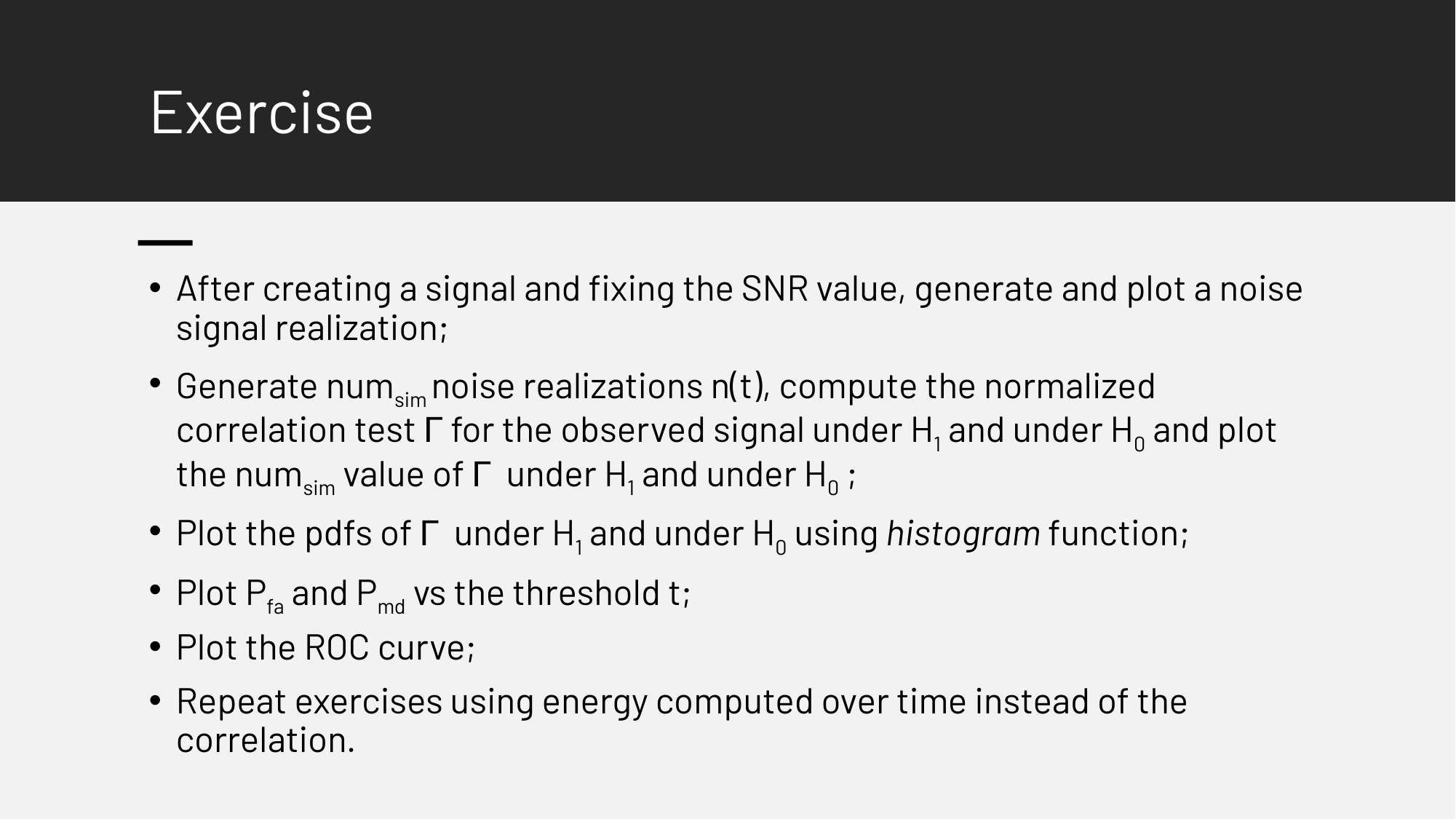

# Exercise

After creating a signal and fixing the SNR value, generate and plot a noise signal realization;
Generate numsim noise realizations n(t), compute the normalized correlation test Γ for the observed signal under H1 and under H0 and plot the numsim value of Γ  under H1 and under H0 ;
Plot the pdfs of Γ  under H1 and under H0 using histogram function;
Plot Pfa and Pmd vs the threshold t;
Plot the ROC curve;
Repeat exercises using energy computed over time instead of the correlation.